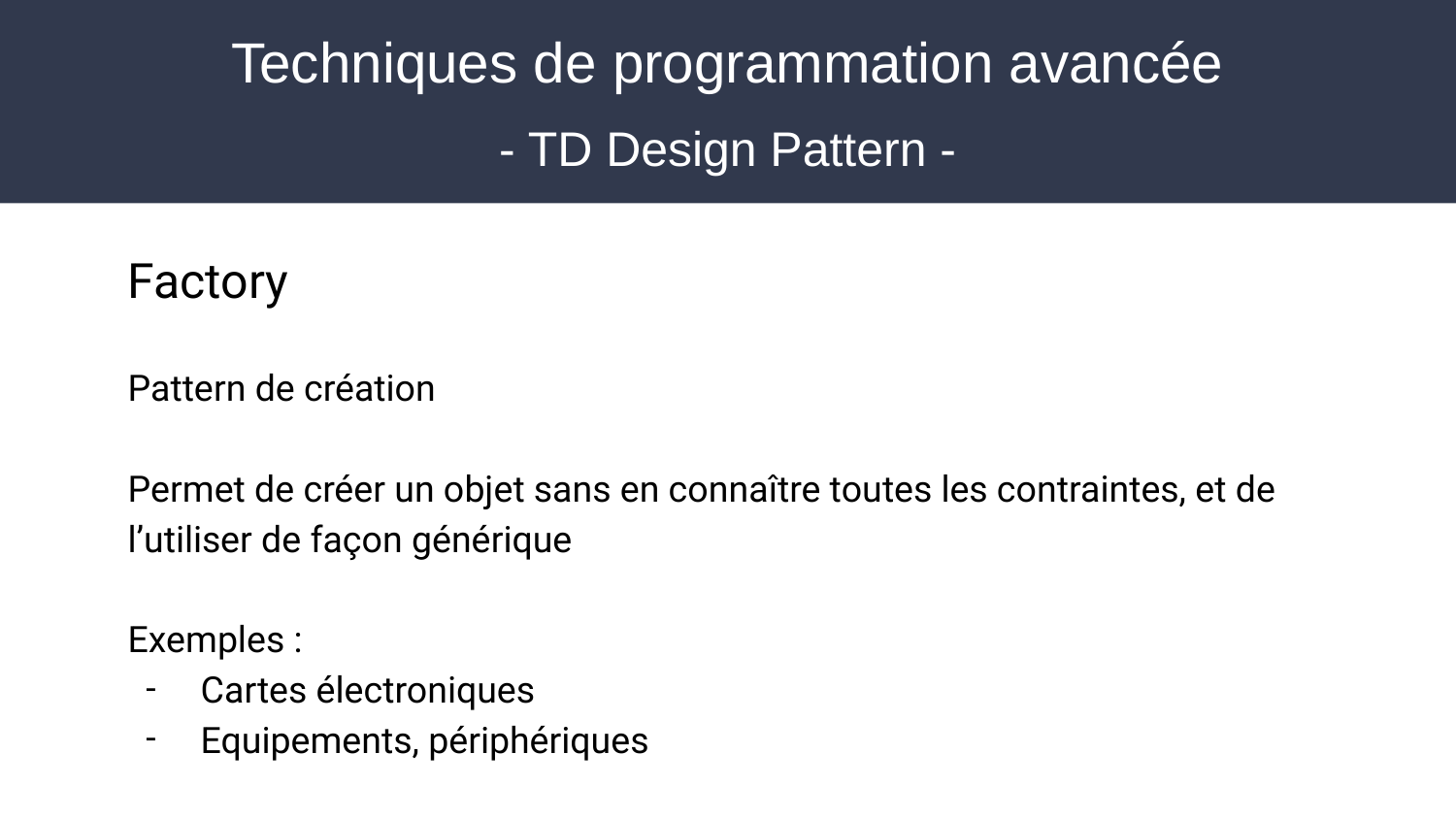

# Techniques de programmation avancée

- TD Design Pattern -
Factory

Pattern de création

Permet de créer un objet sans en connaître toutes les contraintes, et de l’utiliser de façon générique

Exemples :
Cartes électroniques
Equipements, périphériques